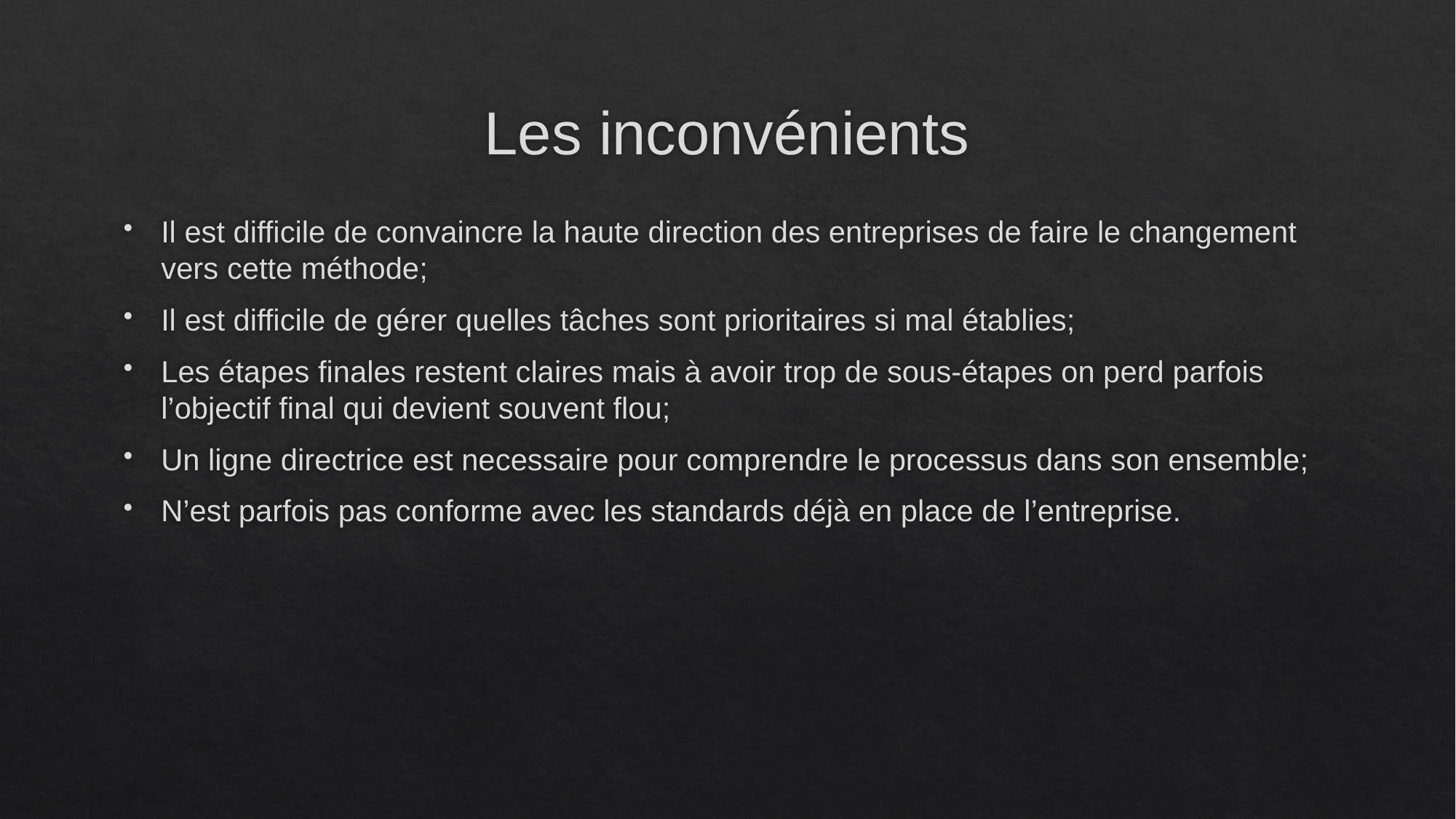

# Les inconvénients
Il est difficile de convaincre la haute direction des entreprises de faire le changement vers cette méthode;
Il est difficile de gérer quelles tâches sont prioritaires si mal établies;
Les étapes finales restent claires mais à avoir trop de sous-étapes on perd parfois l’objectif final qui devient souvent flou;
Un ligne directrice est necessaire pour comprendre le processus dans son ensemble;
N’est parfois pas conforme avec les standards déjà en place de l’entreprise.